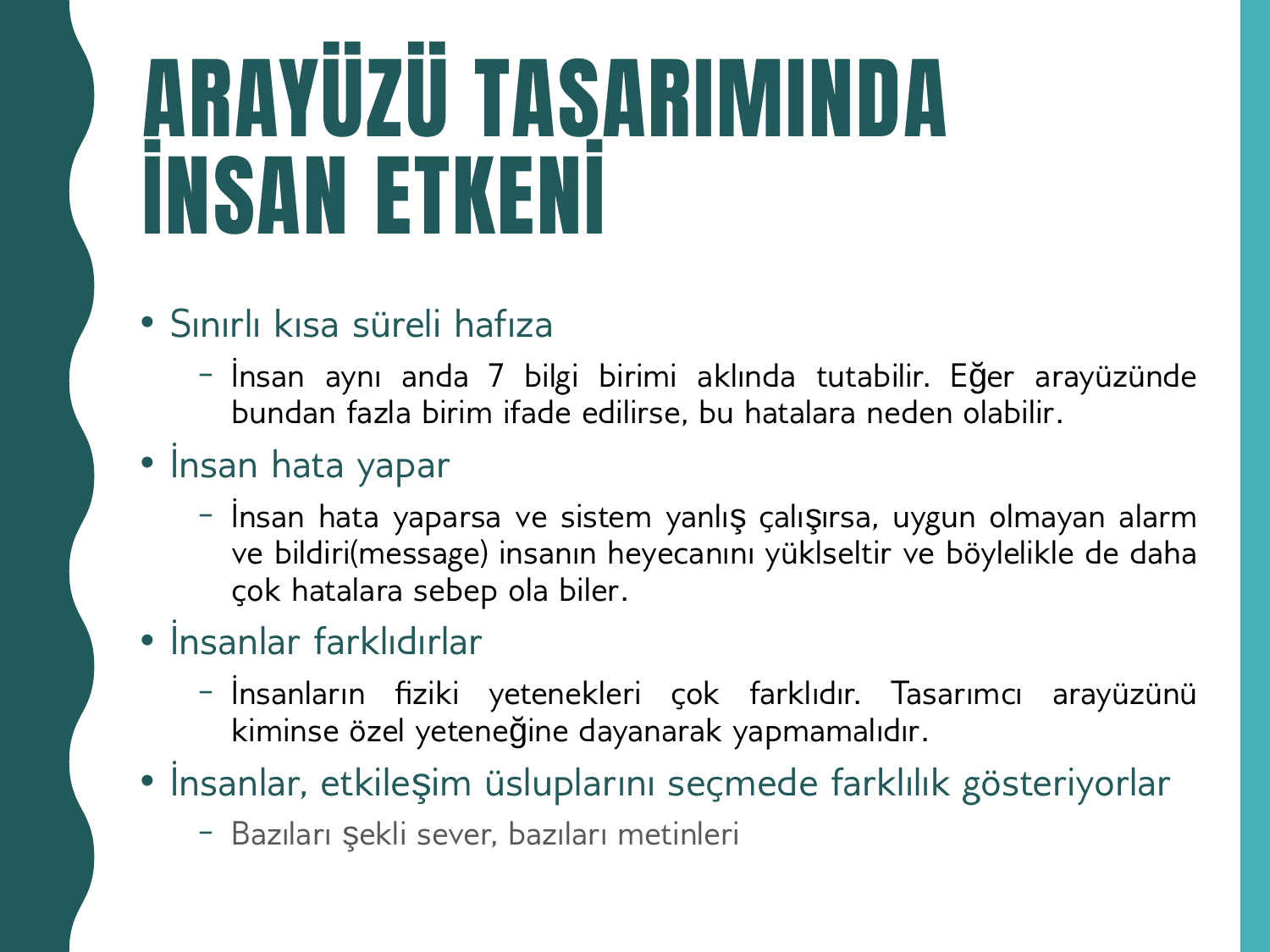

# Arayüzü tasarımında insan etkeni
Sınırlı kısa süreli hafıza
İnsan aynı anda 7 bilgi birimi aklında tutabilir. Eğer arayüzünde bundan fazla birim ifade edilirse, bu hatalara neden olabilir.
İnsan hata yapar
İnsan hata yaparsa ve sistem yanlış çalışırsa, uygun olmayan alarm ve bildiri(message) insanın heyecanını yüklseltir ve böylelikle de daha çok hatalara sebep ola biler.
İnsanlar farklıdırlar
İnsanların fiziki yetenekleri çok farklıdır. Tasarımcı arayüzünü kiminse özel yeteneğine dayanarak yapmamalıdır.
İnsanlar, etkileşim üsluplarını seçmede farklılık gösteriyorlar
Bazıları şekli sever, bazıları metinleri